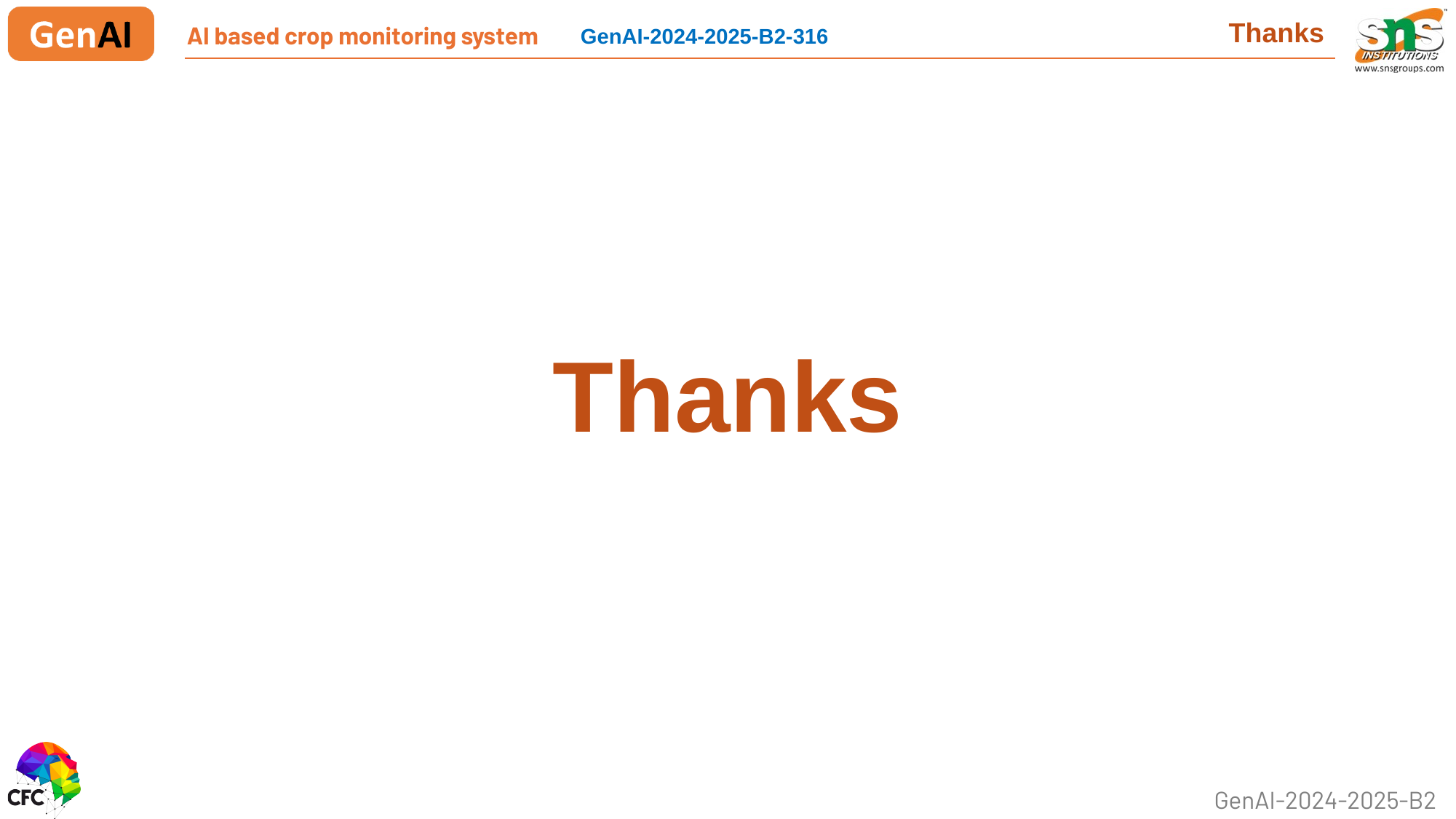

Thanks

GenAI-2024-2025-B2-316
AI based crop monitoring system
Thanks